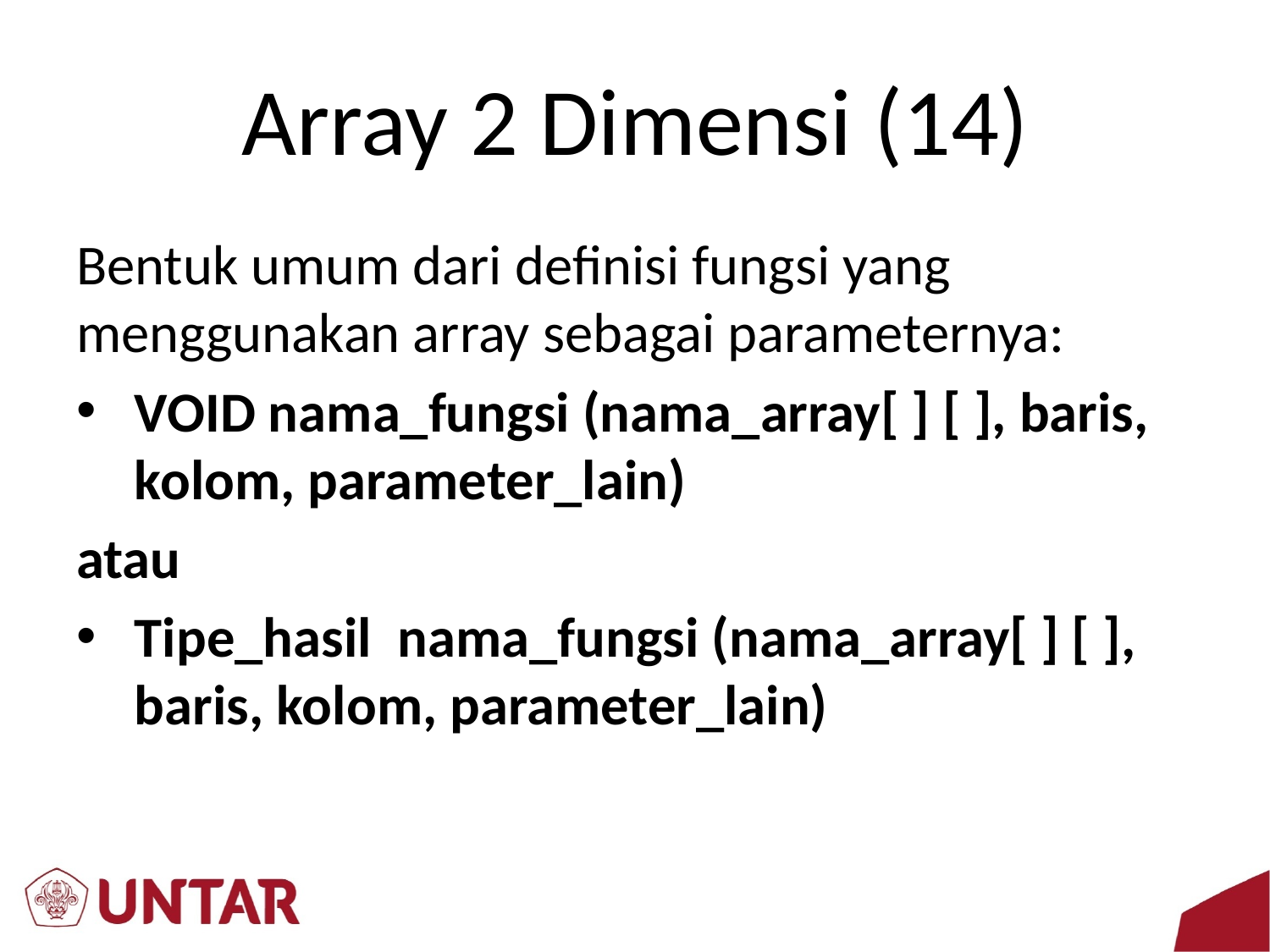

# Array 2 Dimensi (14)
Bentuk umum dari definisi fungsi yang menggunakan array sebagai parameternya:
VOID nama_fungsi (nama_array[ ] [ ], baris, kolom, parameter_lain)
atau
Tipe_hasil  nama_fungsi (nama_array[ ] [ ], baris, kolom, parameter_lain)